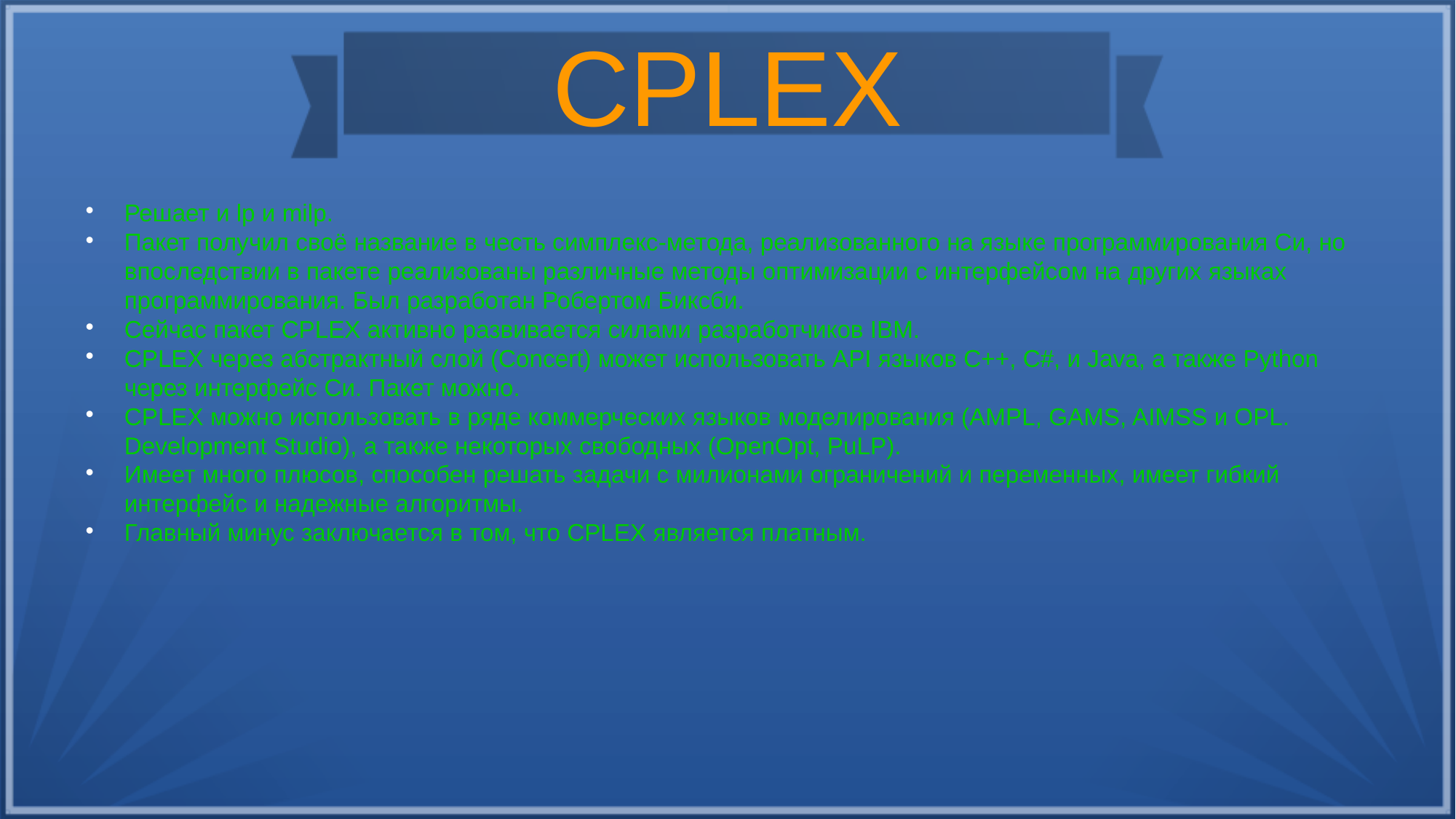

CPLEX
Решает и lp и milp.
Пакет получил своё название в честь симплекс-метода, реализованного на языке программирования Си, но впоследствии в пакете реализованы различные методы оптимизации с интерфейсом на других языках программирования. Был разработан Робертом Биксби.
Сейчас пакет CPLEX активно развивается силами разработчиков IBM.
CPLEX через абстрактный слой (Concert) может использовать API языков C++, C#, и Java, а также Python через интерфейс Си. Пакет можно.
CPLEX можно использовать в ряде коммерческих языков моделирования (AMPL, GAMS, AIMSS и OPL. Development Studio), а также некоторых свободных (OpenOpt, PuLP).
Имеет много плюсов, способен решать задачи с милионами ограничений и переменных, имеет гибкий интерфейс и надежные алгоритмы.
Главный минус заключается в том, что CPLEX является платным.